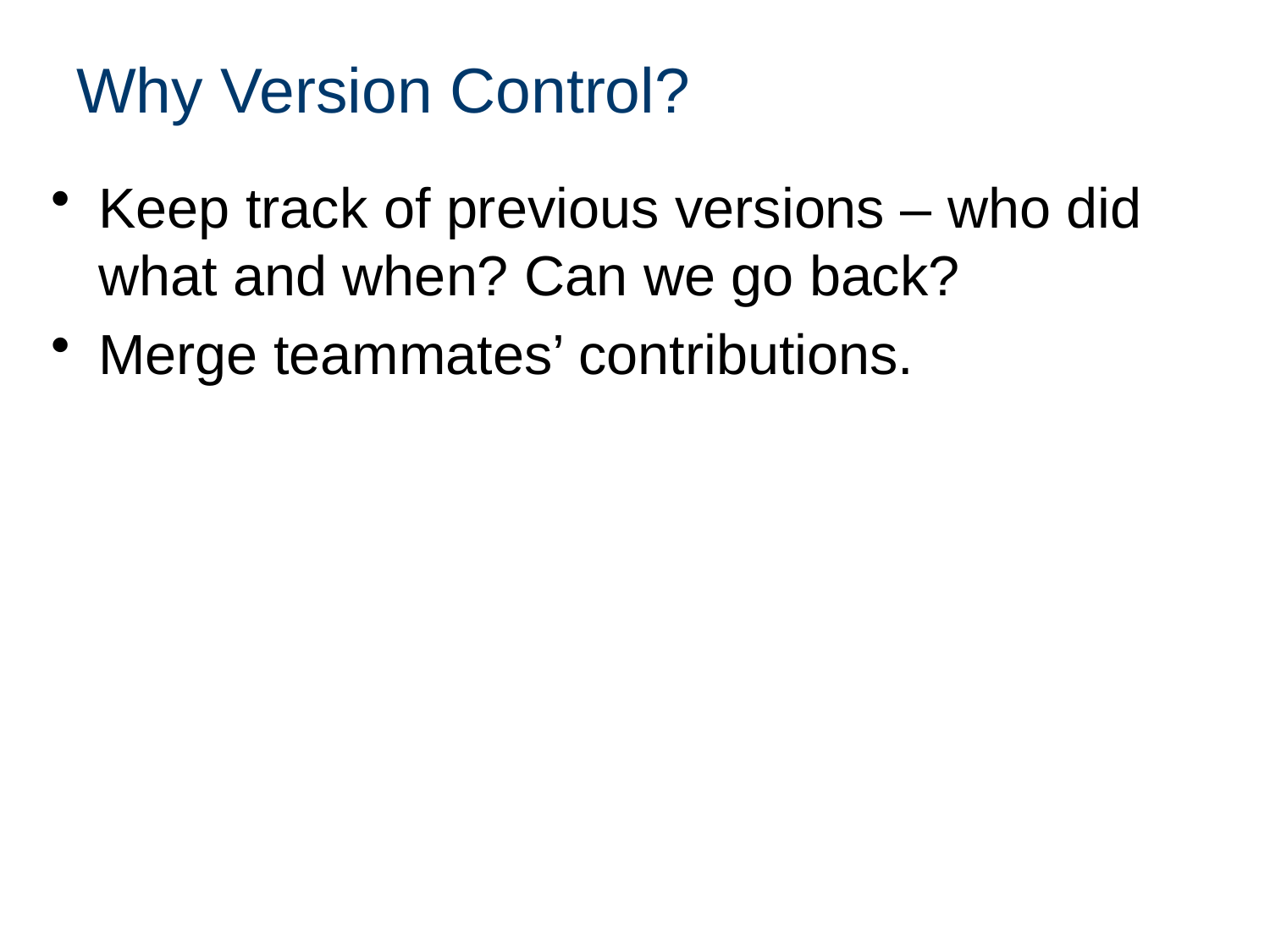

Why Version Control?
Keep track of previous versions – who did what and when? Can we go back?
Merge teammates’ contributions.